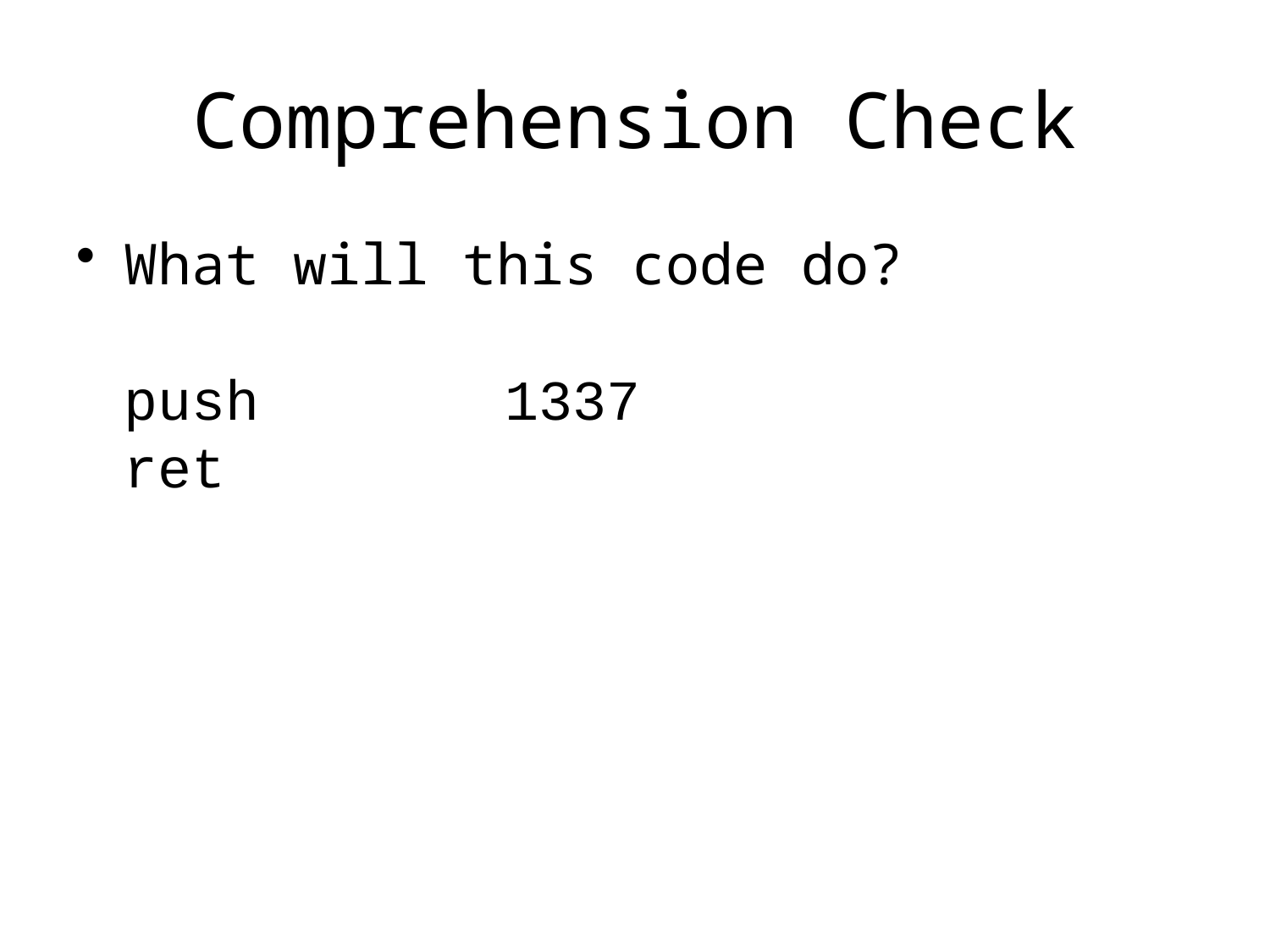

# Comprehension Check
What will this code do?
push		1337
ret